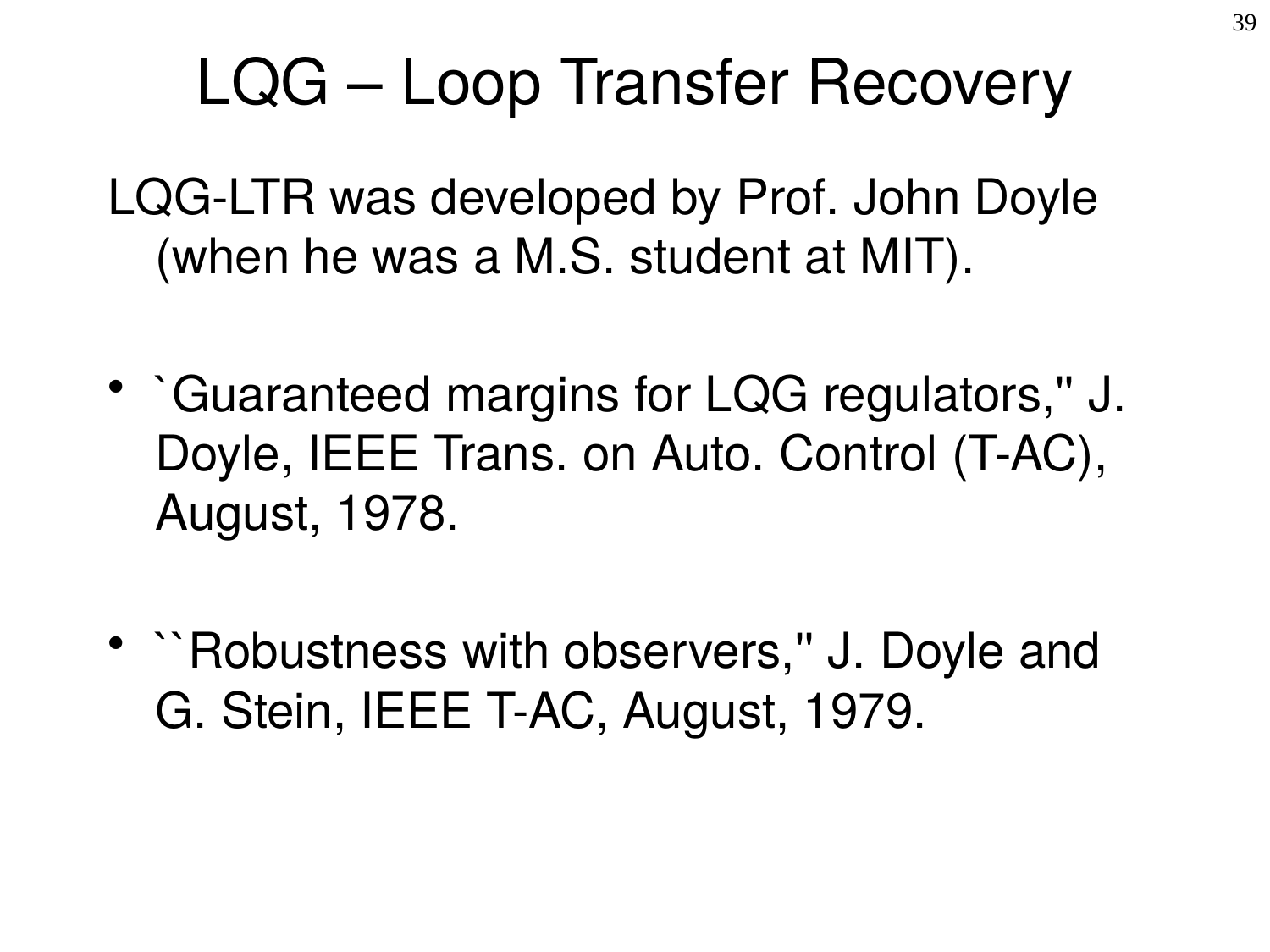

# LQG – Loop Transfer Recovery
39
LQG-LTR was developed by Prof. John Doyle (when he was a M.S. student at MIT).

`Guaranteed margins for LQG regulators,'' J. Doyle, IEEE Trans. on Auto. Control (T-AC), August, 1978.

``Robustness with observers,'' J. Doyle and G. Stein, IEEE T-AC, August, 1979.